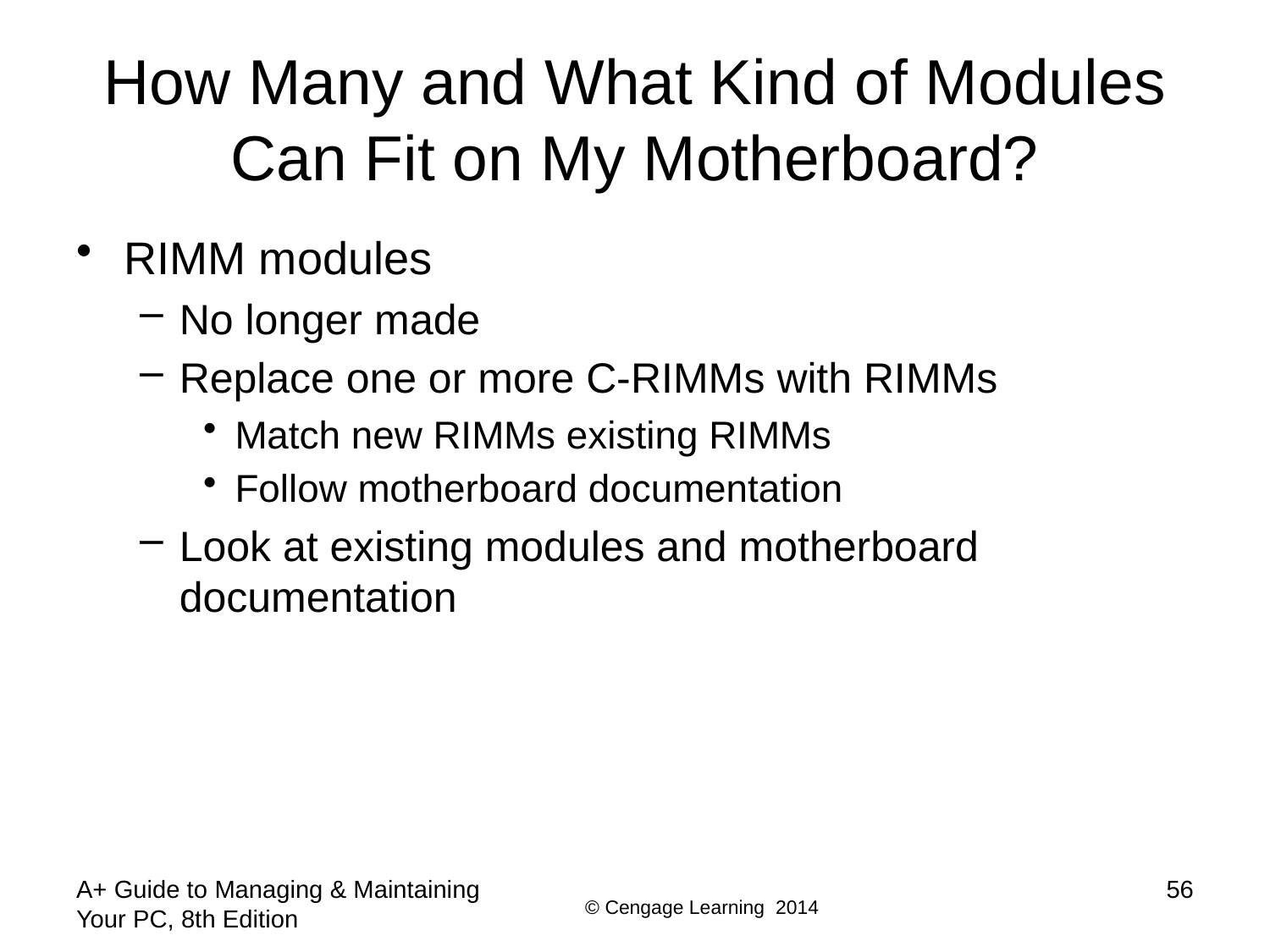

# How Many and What Kind of Modules Can Fit on My Motherboard?
RIMM modules
No longer made
Replace one or more C-RIMMs with RIMMs
Match new RIMMs existing RIMMs
Follow motherboard documentation
Look at existing modules and motherboard documentation
A+ Guide to Managing & Maintaining Your PC, 8th Edition
56